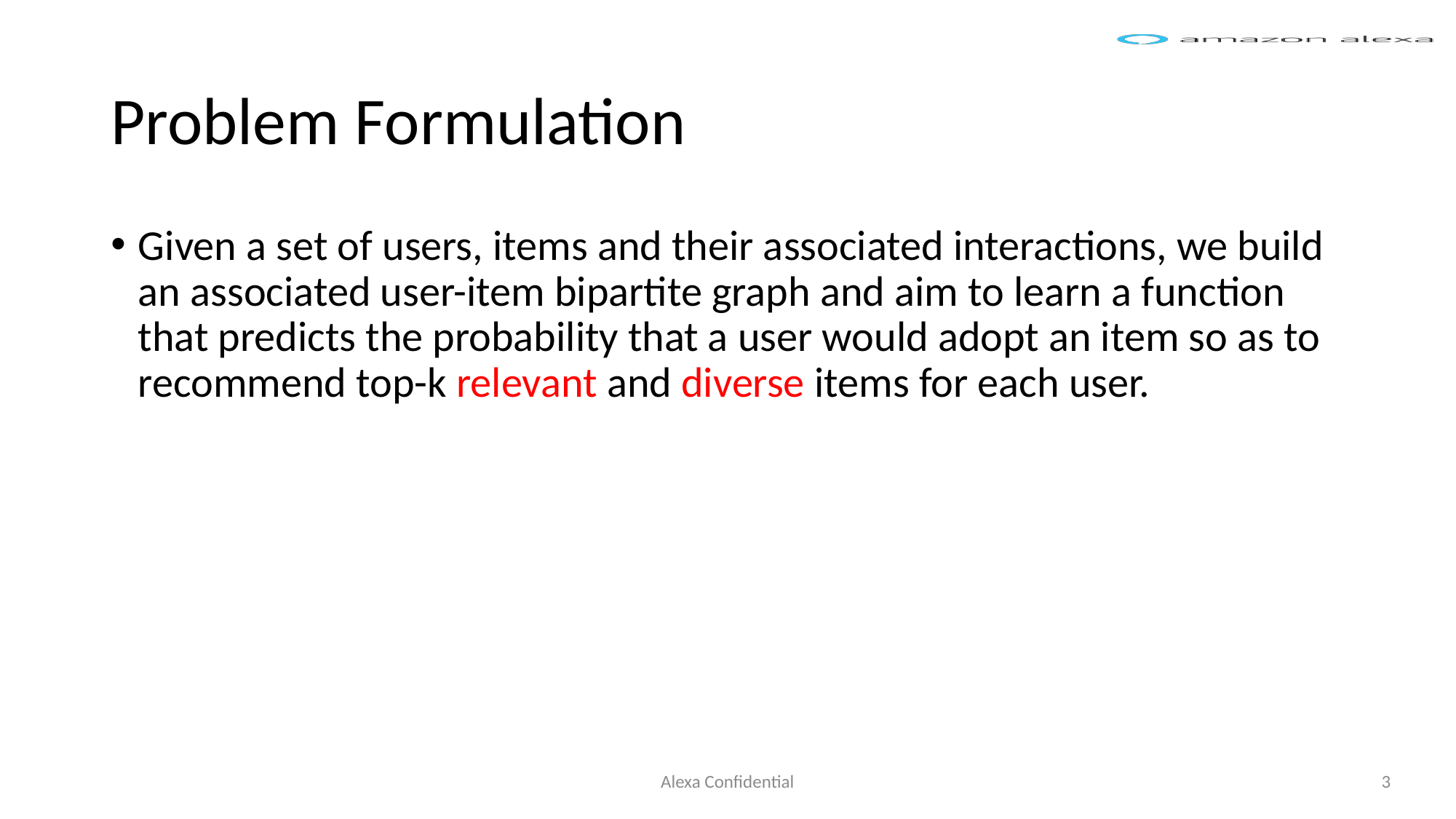

# Problem Formulation
Given a set of users, items and their associated interactions, we build an associated user-item bipartite graph and aim to learn a function that predicts the probability that a user would adopt an item so as to recommend top-k relevant and diverse items for each user.
Alexa Confidential
3